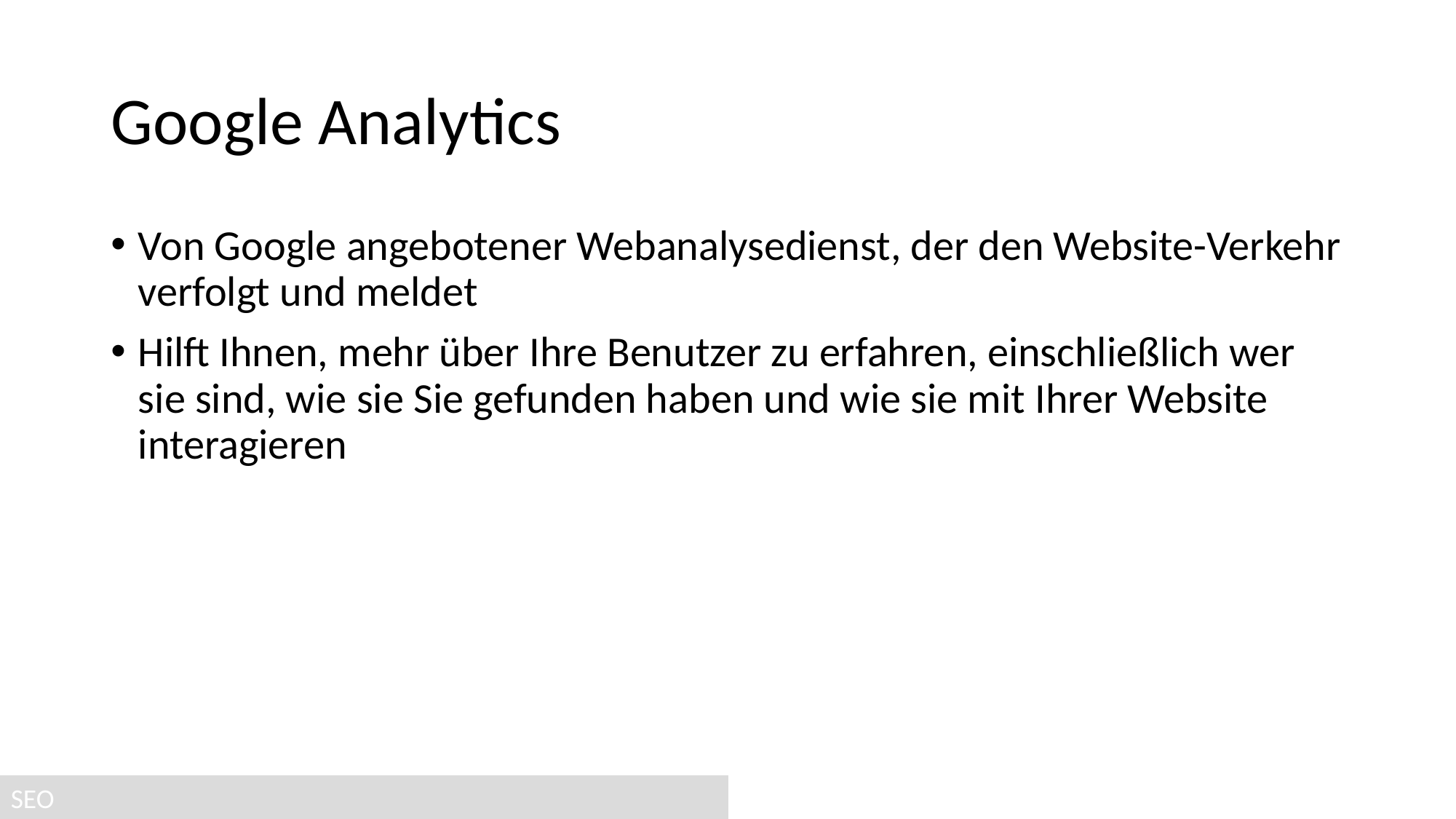

# Google Analytics
Von Google angebotener Webanalysedienst, der den Website-Verkehr verfolgt und meldet
Hilft Ihnen, mehr über Ihre Benutzer zu erfahren, einschließlich wer sie sind, wie sie Sie gefunden haben und wie sie mit Ihrer Website interagieren
SEO